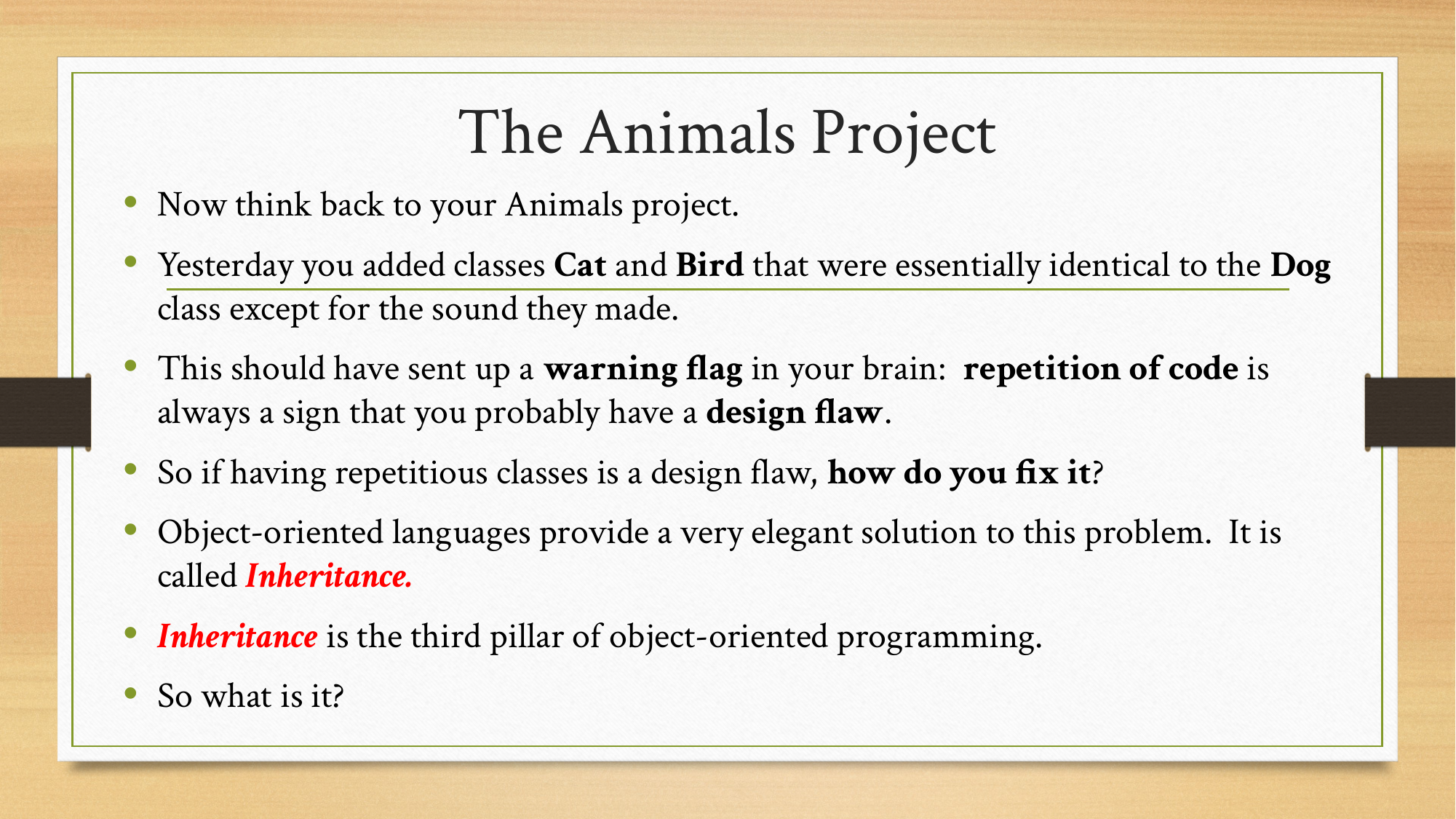

# The Animals Project
Now think back to your Animals project.
Yesterday you added classes Cat and Bird that were essentially identical to the Dog class except for the sound they made.
This should have sent up a warning flag in your brain:  repetition of code is always a sign that you probably have a design flaw.
So if having repetitious classes is a design flaw, how do you fix it?
Object-oriented languages provide a very elegant solution to this problem.  It is called Inheritance.
Inheritance is the third pillar of object-oriented programming.
So what is it?